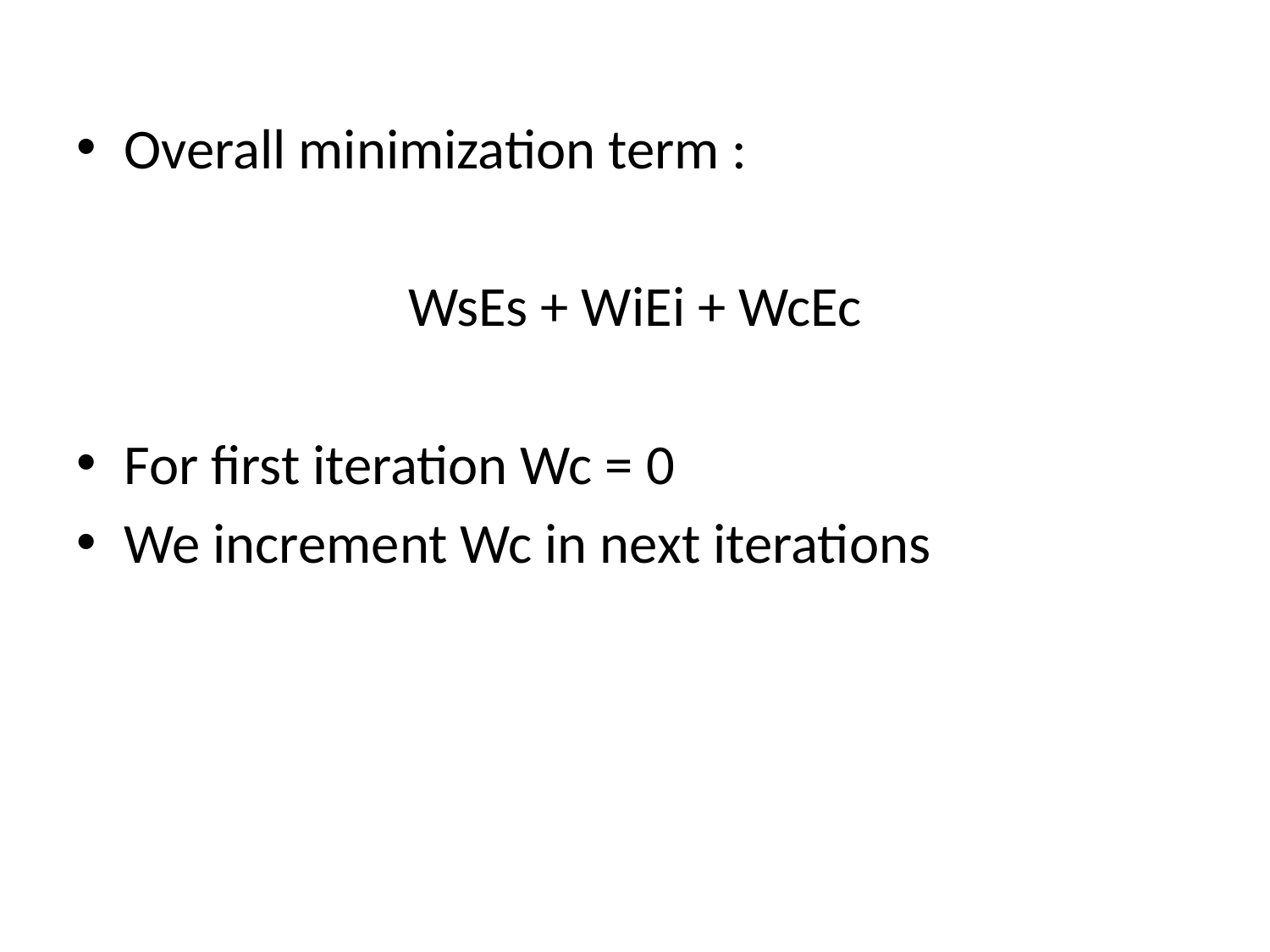

Overall minimization term :

WsEs + WiEi + WcEc

For first iteration Wc = 0
We increment Wc in next iterations